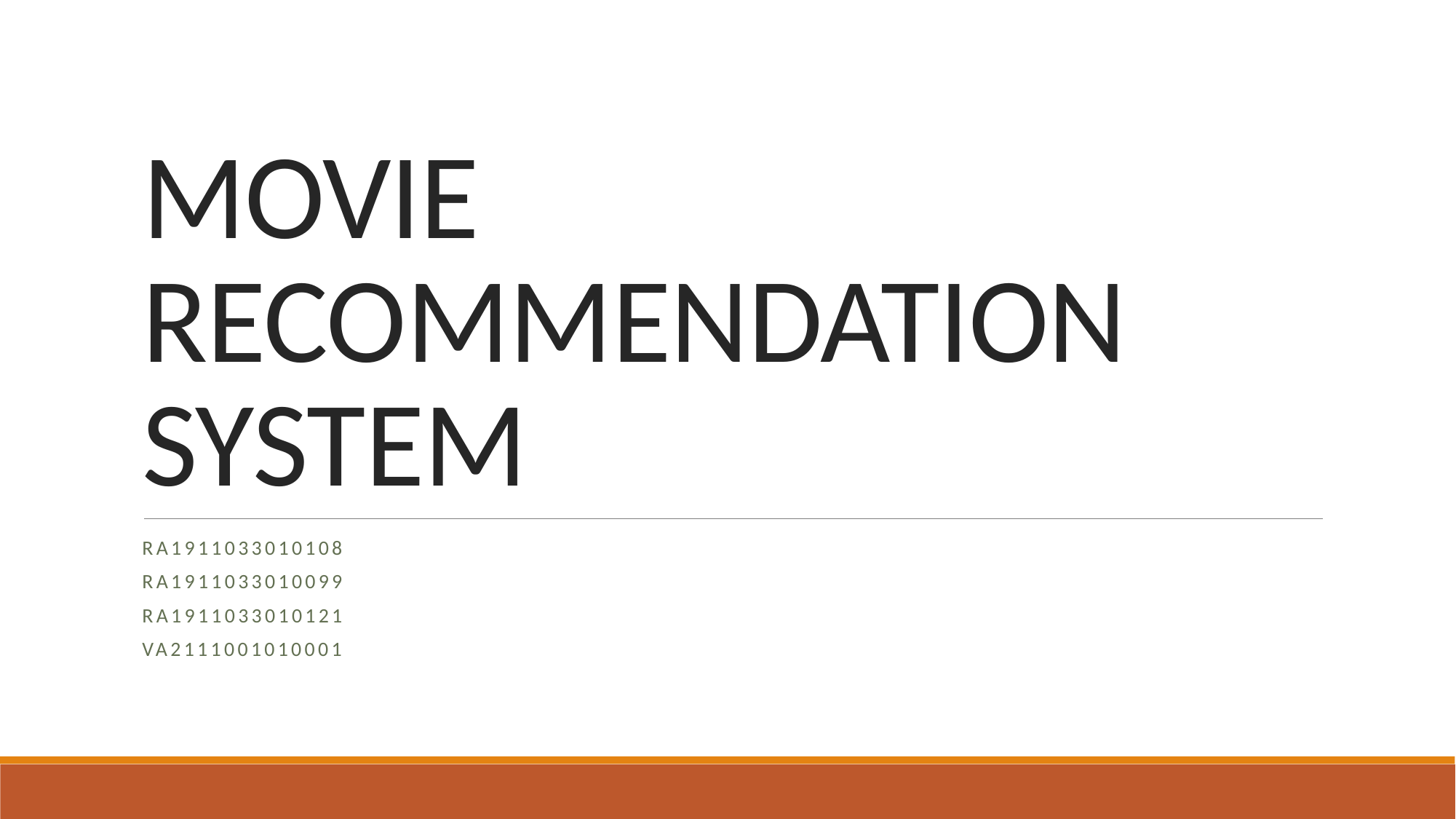

# MOVIE RECOMMENDATION SYSTEM
RA1911033010108
RA1911033010099
RA1911033010121
VA2111001010001